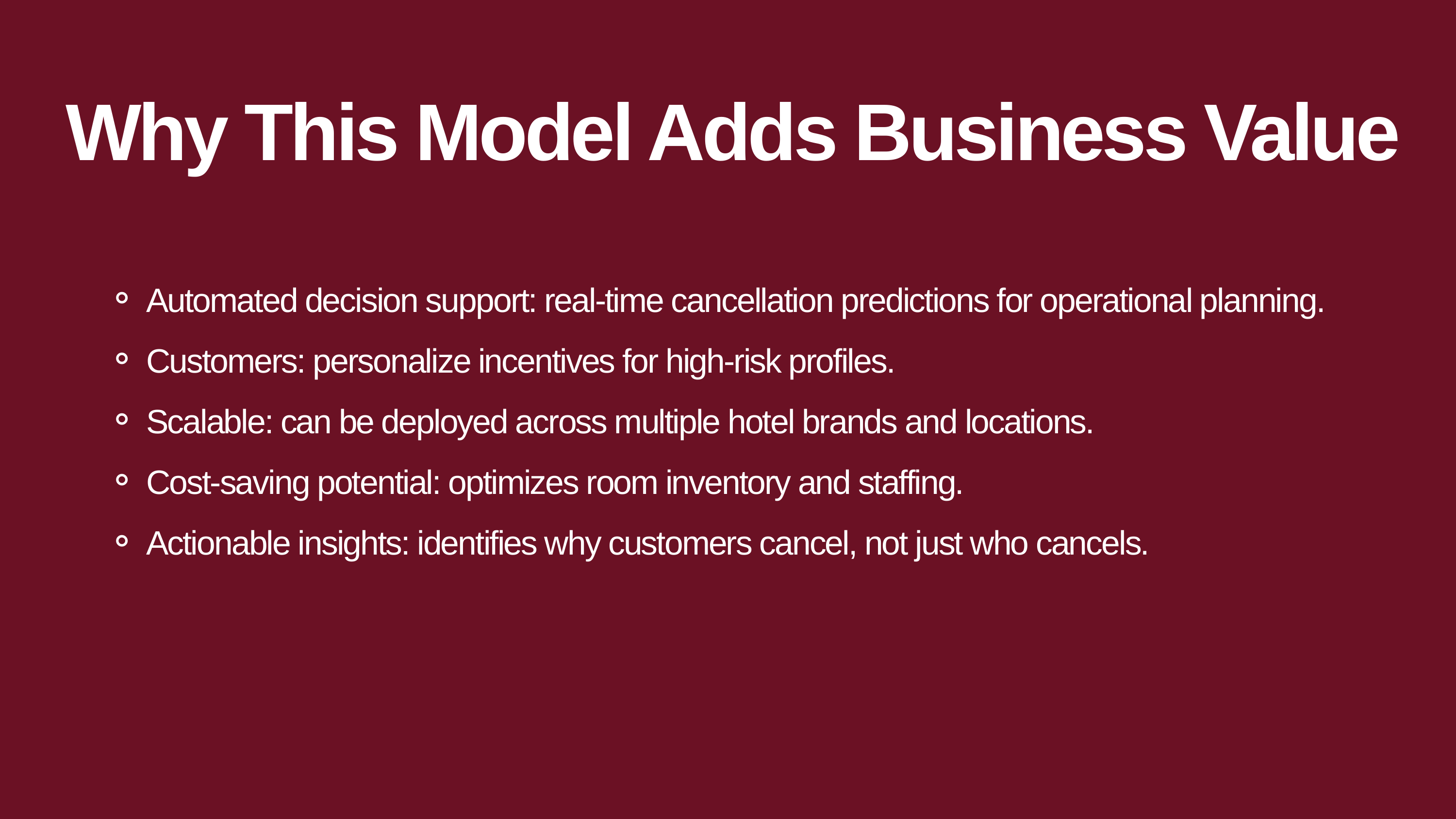

Why This Model Adds Business Value
Automated decision support: real-time cancellation predictions for operational planning.
Customers: personalize incentives for high-risk profiles.
Scalable: can be deployed across multiple hotel brands and locations.
Cost-saving potential: optimizes room inventory and staffing.
Actionable insights: identifies why customers cancel, not just who cancels.